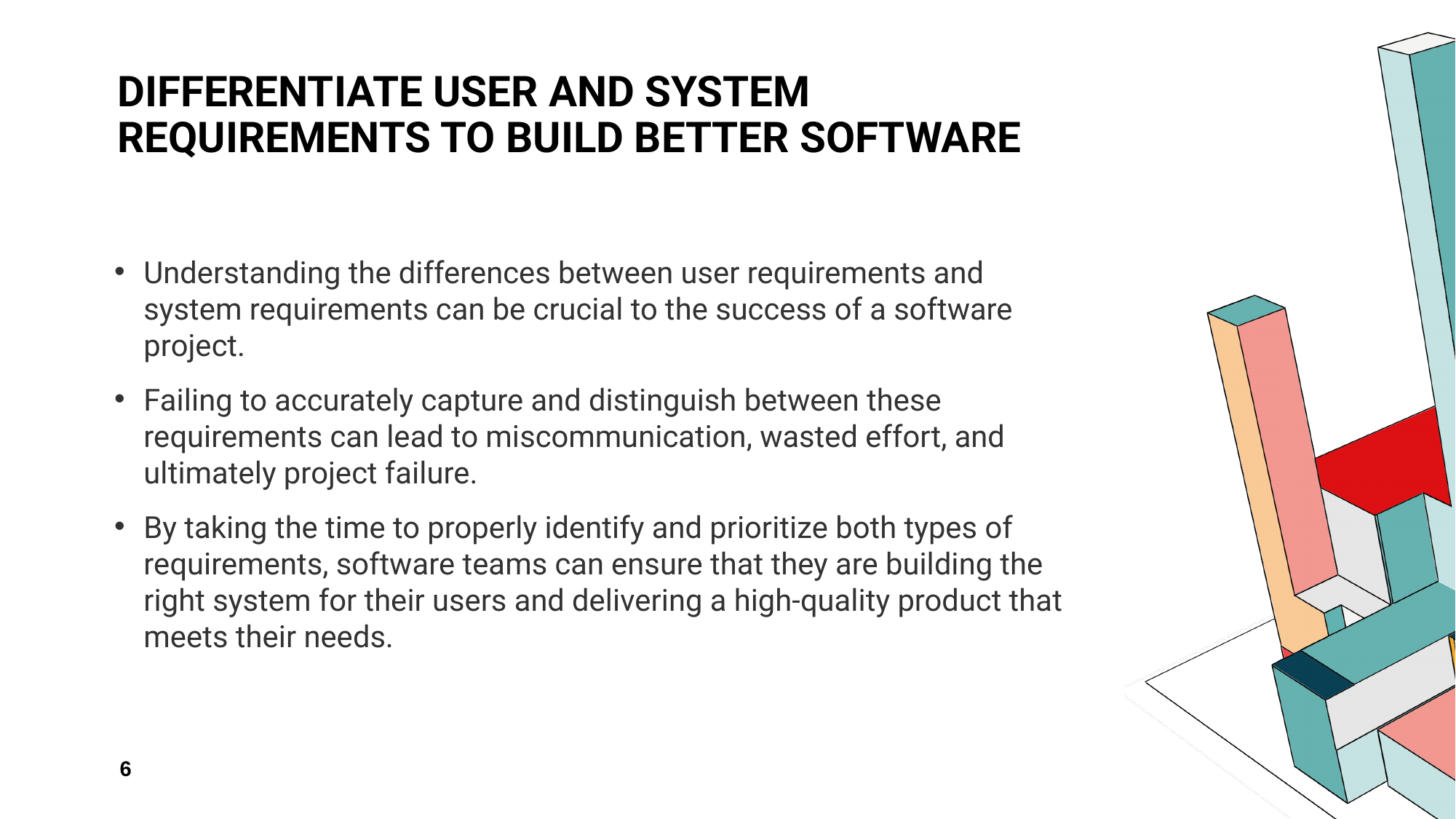

# Differentiate User and System Requirements to Build Better Software
Understanding the differences between user requirements and system requirements can be crucial to the success of a software project.
Failing to accurately capture and distinguish between these requirements can lead to miscommunication, wasted effort, and ultimately project failure.
By taking the time to properly identify and prioritize both types of requirements, software teams can ensure that they are building the right system for their users and delivering a high-quality product that meets their needs.

6